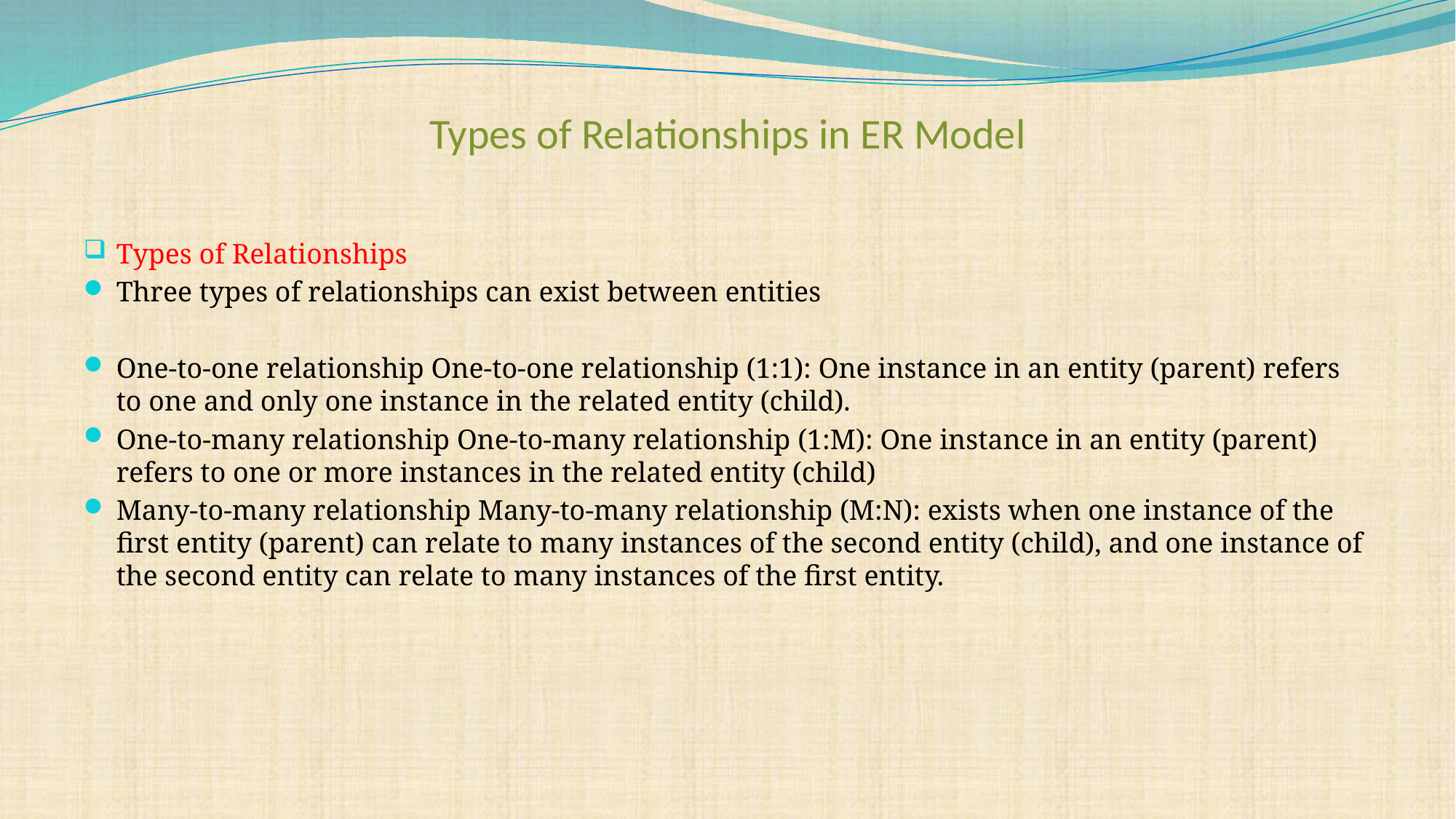

# Types of Relationships in ER Model
Types of Relationships
Three types of relationships can exist between entities

One-to-one relationship One-to-one relationship (1:1): One instance in an entity (parent) refers to one and only one instance in the related entity (child).
One-to-many relationship One-to-many relationship (1:M): One instance in an entity (parent) refers to one or more instances in the related entity (child)
Many-to-many relationship Many-to-many relationship (M:N): exists when one instance of the first entity (parent) can relate to many instances of the second entity (child), and one instance of the second entity can relate to many instances of the first entity.